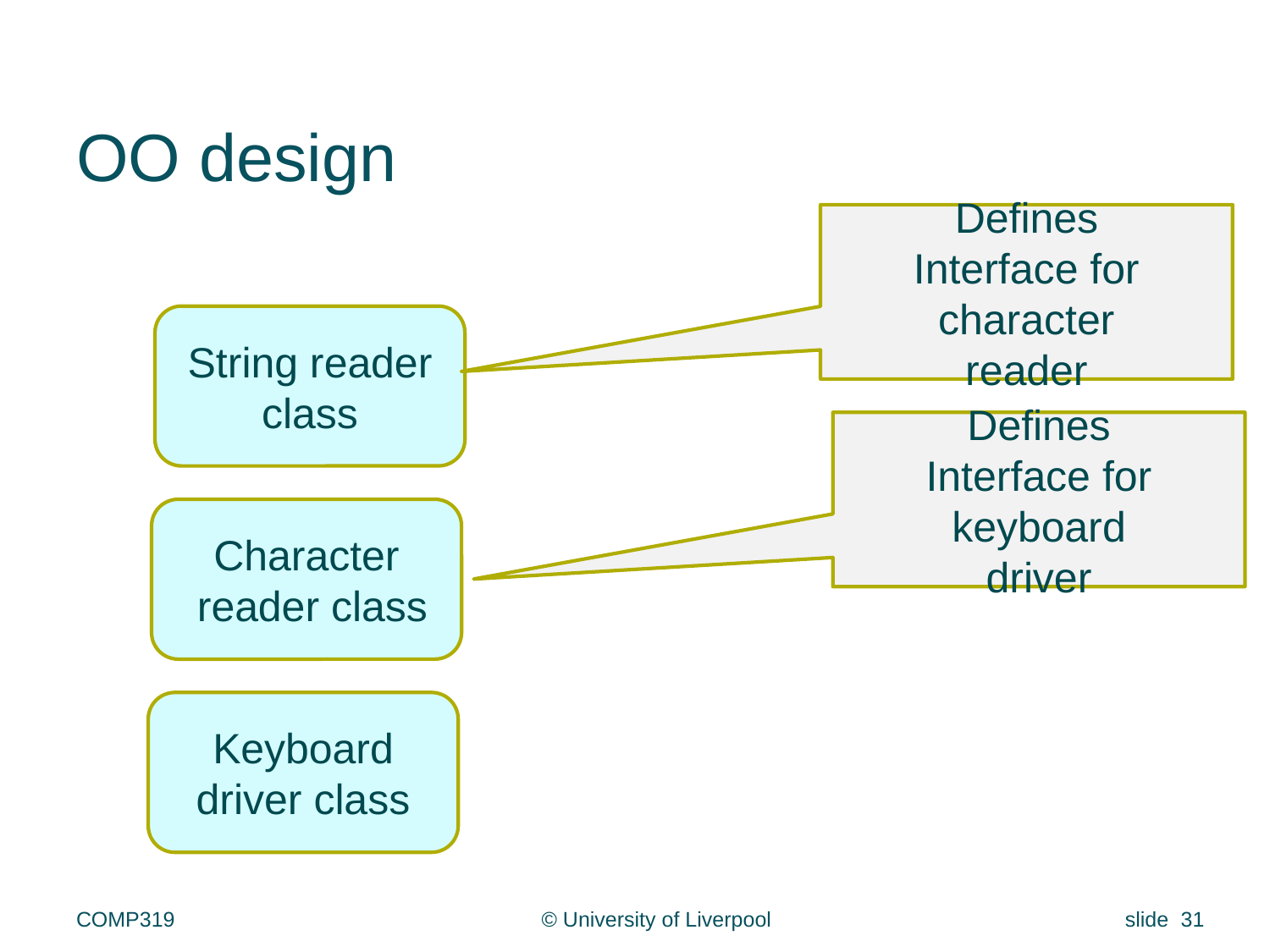

# OO design
Defines
Interface for character
reader

String reader class
Defines
Interface for keyboard
driver
Character
 reader class
Keyboard driver class
COMP319
© University of Liverpool
slide  31